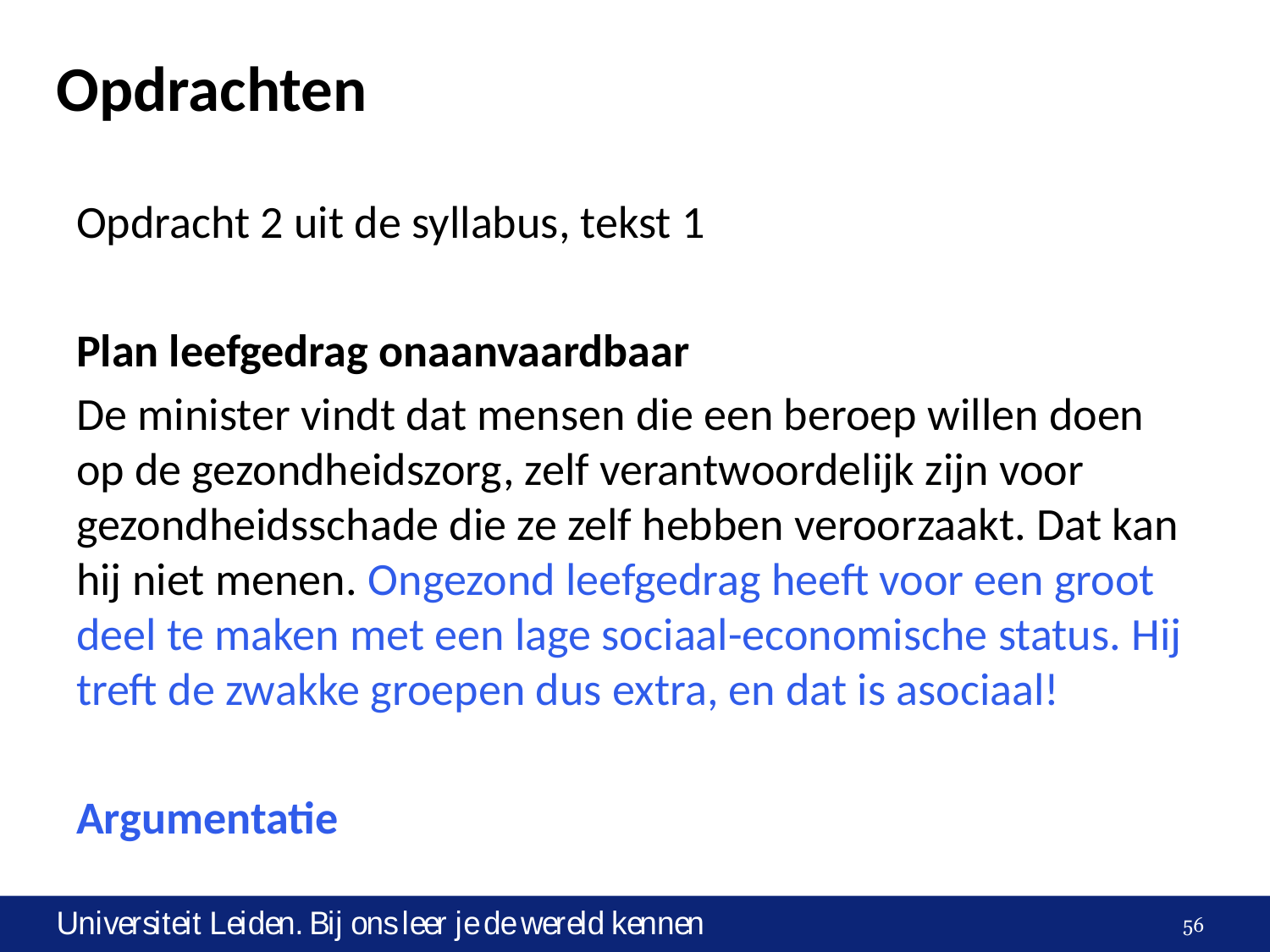

# Opdrachten
Opdracht 2 uit de syllabus, tekst 1

Plan leefgedrag onaanvaardbaar
De minister vindt dat mensen die een beroep willen doen op de gezondheidszorg, zelf verantwoordelijk zijn voor gezondheidsschade die ze zelf hebben veroorzaakt. Dat kan hij niet menen. Ongezond leefgedrag heeft voor een groot deel te maken met een lage sociaal-economische status. Hij treft de zwakke groepen dus extra, en dat is asociaal!

Argumentatie